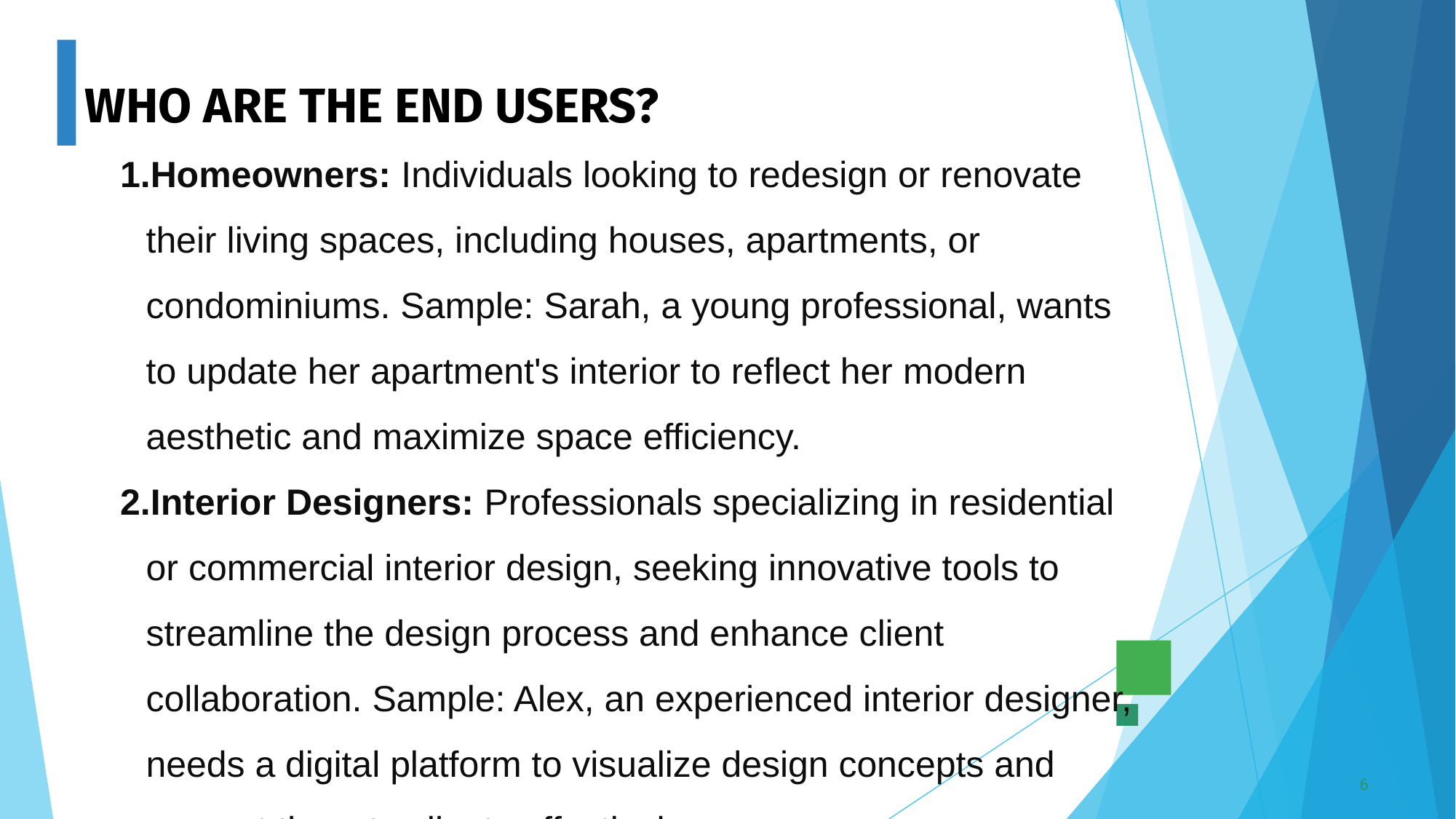

# WHO ARE THE END USERS?

Homeowners: Individuals looking to redesign or renovate their living spaces, including houses, apartments, or condominiums. Sample: Sarah, a young professional, wants to update her apartment's interior to reflect her modern aesthetic and maximize space efficiency.
Interior Designers: Professionals specializing in residential or commercial interior design, seeking innovative tools to streamline the design process and enhance client collaboration. Sample: Alex, an experienced interior designer, needs a digital platform to visualize design concepts and present them to clients effectively.

6